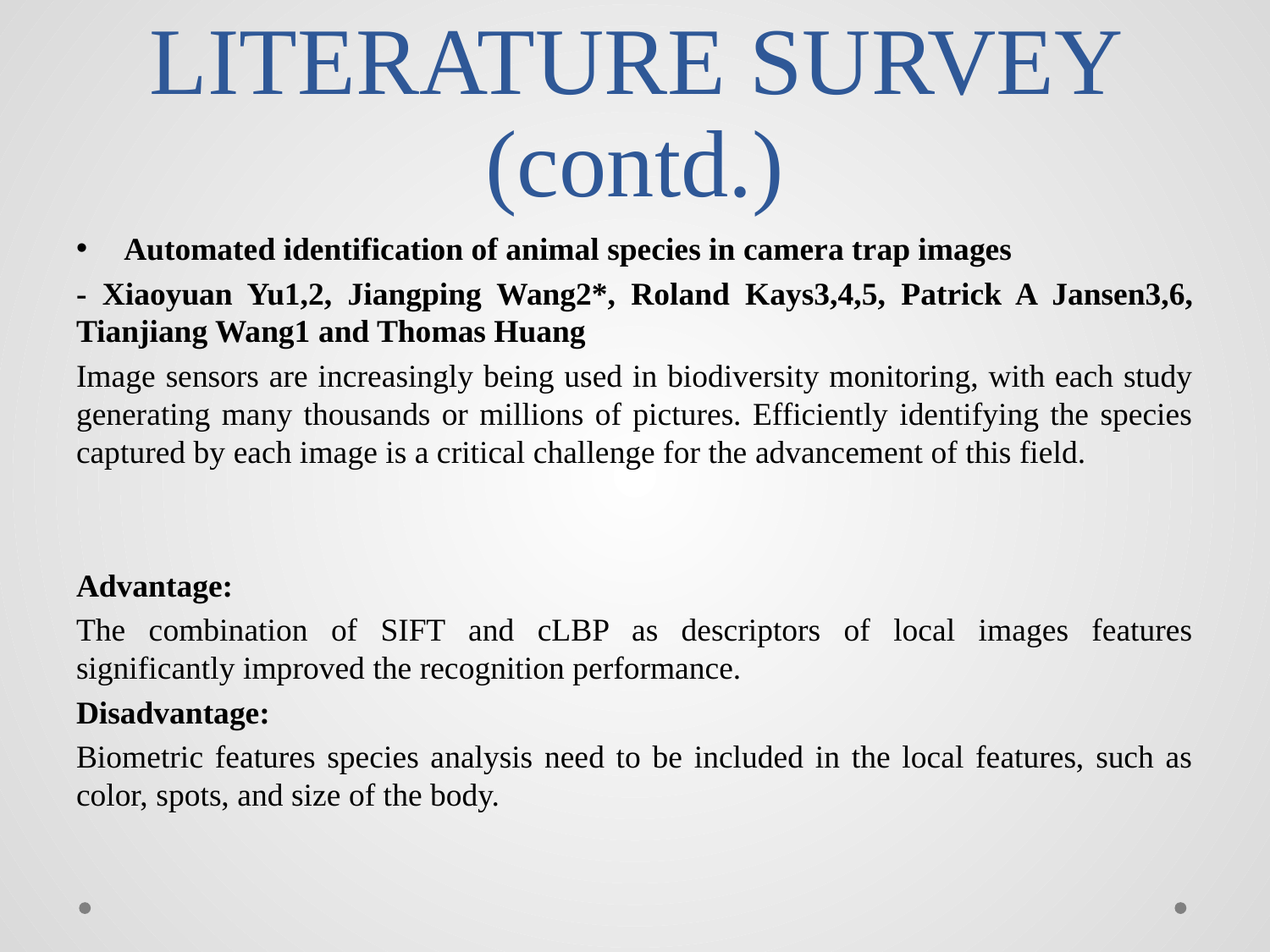

# LITERATURE SURVEY (contd.)
Automated identification of animal species in camera trap images
- Xiaoyuan Yu1,2, Jiangping Wang2*, Roland Kays3,4,5, Patrick A Jansen3,6, Tianjiang Wang1 and Thomas Huang
Image sensors are increasingly being used in biodiversity monitoring, with each study generating many thousands or millions of pictures. Efficiently identifying the species captured by each image is a critical challenge for the advancement of this field.

Advantage:
The combination of SIFT and cLBP as descriptors of local images features significantly improved the recognition performance.
Disadvantage:
Biometric features species analysis need to be included in the local features, such as color, spots, and size of the body.